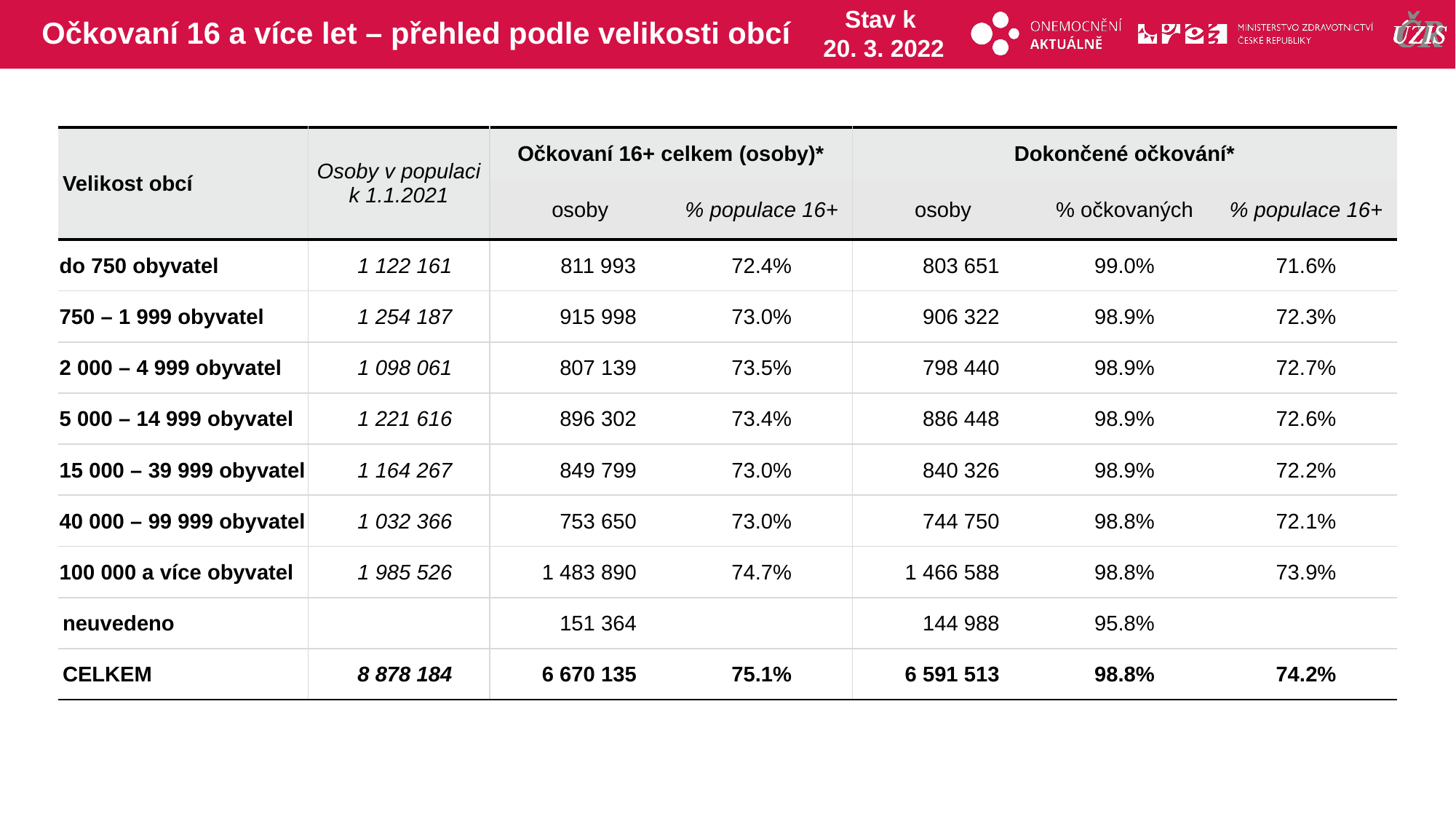

# Očkovaní 16 a více let – přehled podle velikosti obcí
Stav k
20. 3. 2022
| Velikost obcí | Osoby v populaci k 1.1.2021 | Očkovaní 16+ celkem (osoby)\* |  | Dokončené očkování\* |  |  |
| --- | --- | --- | --- | --- | --- | --- |
|  |  | osoby | % populace 16+ | osoby | % očkovaných | % populace 16+ |
| do 750 obyvatel | 1 122 161 | 811 993 | 72.4% | 803 651 | 99.0% | 71.6% |
| 750 – 1 999 obyvatel | 1 254 187 | 915 998 | 73.0% | 906 322 | 98.9% | 72.3% |
| 2 000 – 4 999 obyvatel | 1 098 061 | 807 139 | 73.5% | 798 440 | 98.9% | 72.7% |
| 5 000 – 14 999 obyvatel | 1 221 616 | 896 302 | 73.4% | 886 448 | 98.9% | 72.6% |
| 15 000 – 39 999 obyvatel | 1 164 267 | 849 799 | 73.0% | 840 326 | 98.9% | 72.2% |
| 40 000 – 99 999 obyvatel | 1 032 366 | 753 650 | 73.0% | 744 750 | 98.8% | 72.1% |
| 100 000 a více obyvatel | 1 985 526 | 1 483 890 | 74.7% | 1 466 588 | 98.8% | 73.9% |
| neuvedeno |  | 151 364 |  | 144 988 | 95.8% |  |
| CELKEM | 8 878 184 | 6 670 135 | 75.1% | 6 591 513 | 98.8% | 74.2% |